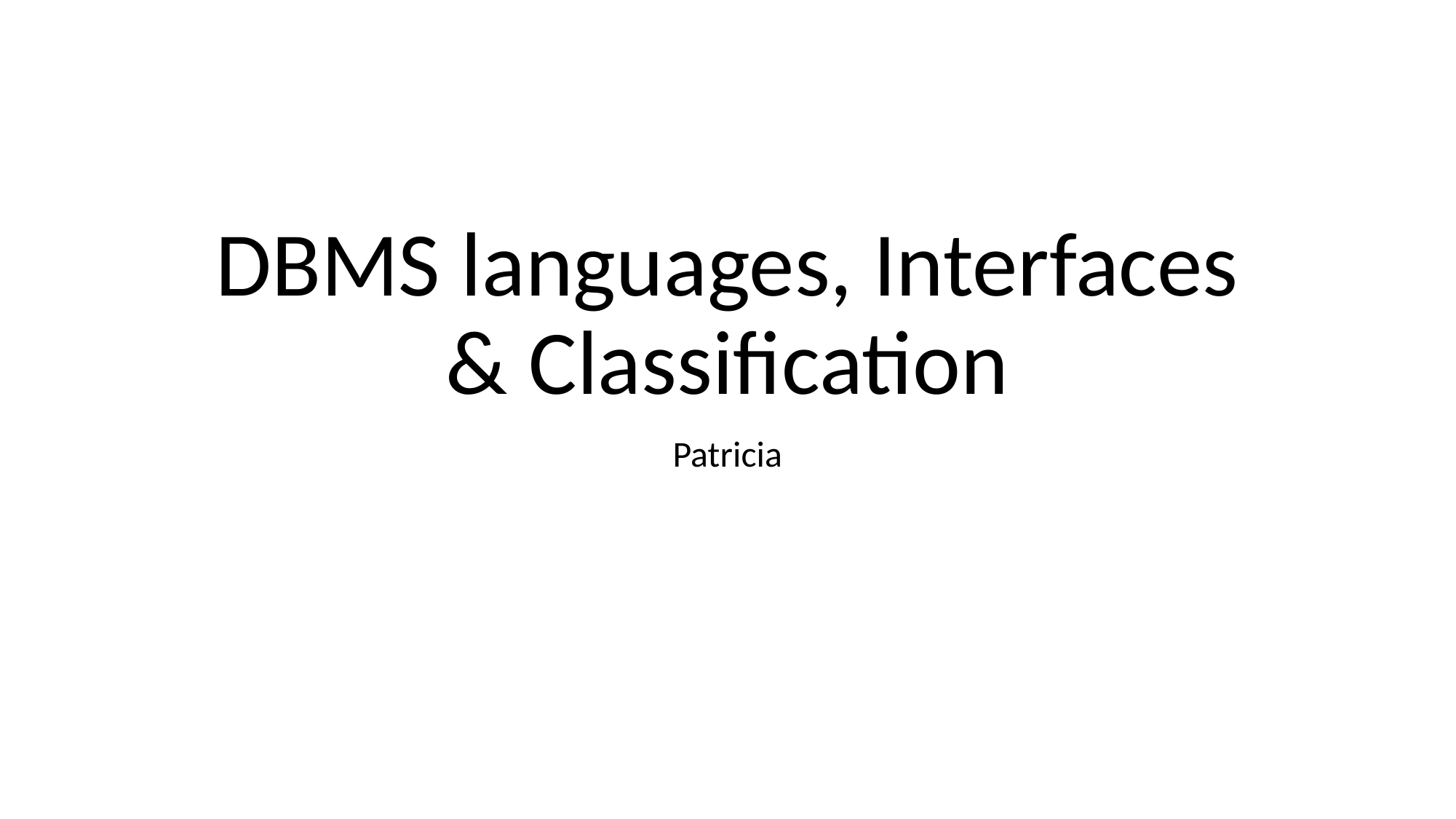

# DBMS languages, Interfaces & Classification
Patricia